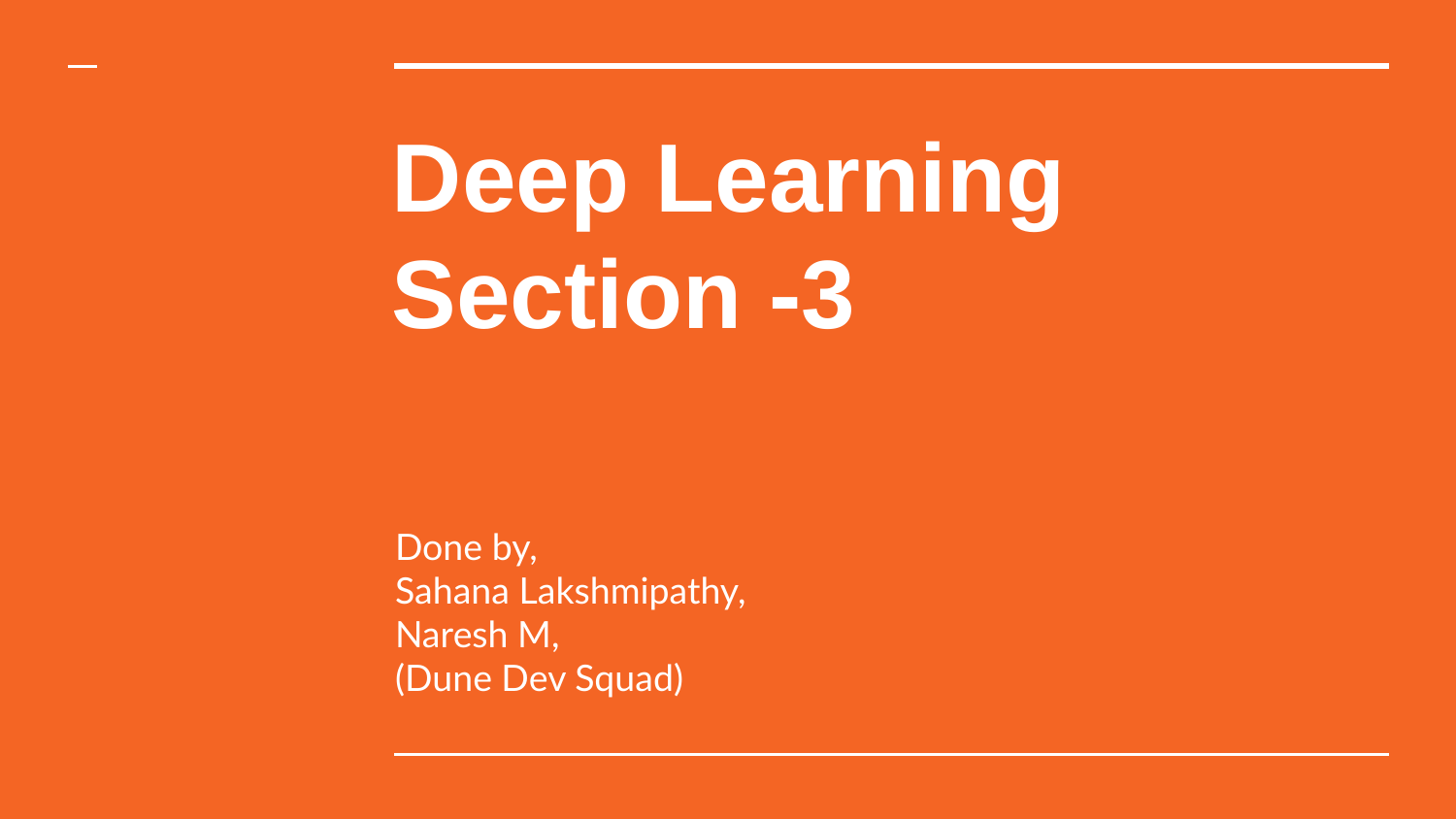

# Deep Learning Section -3
Done by,
Sahana Lakshmipathy,
Naresh M,
(Dune Dev Squad)